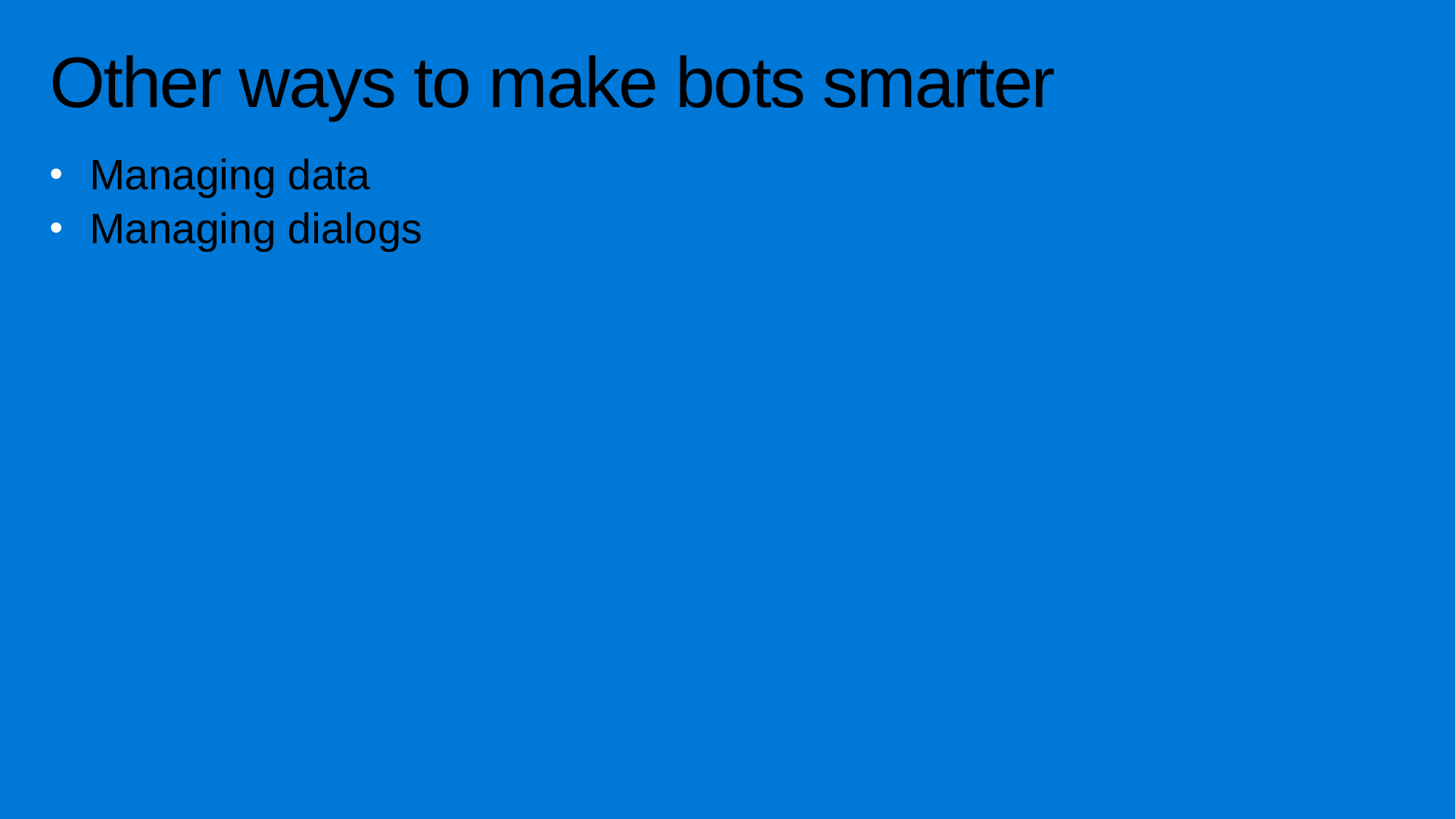

# Other ways to make bots smarter
Managing data
Managing dialogs